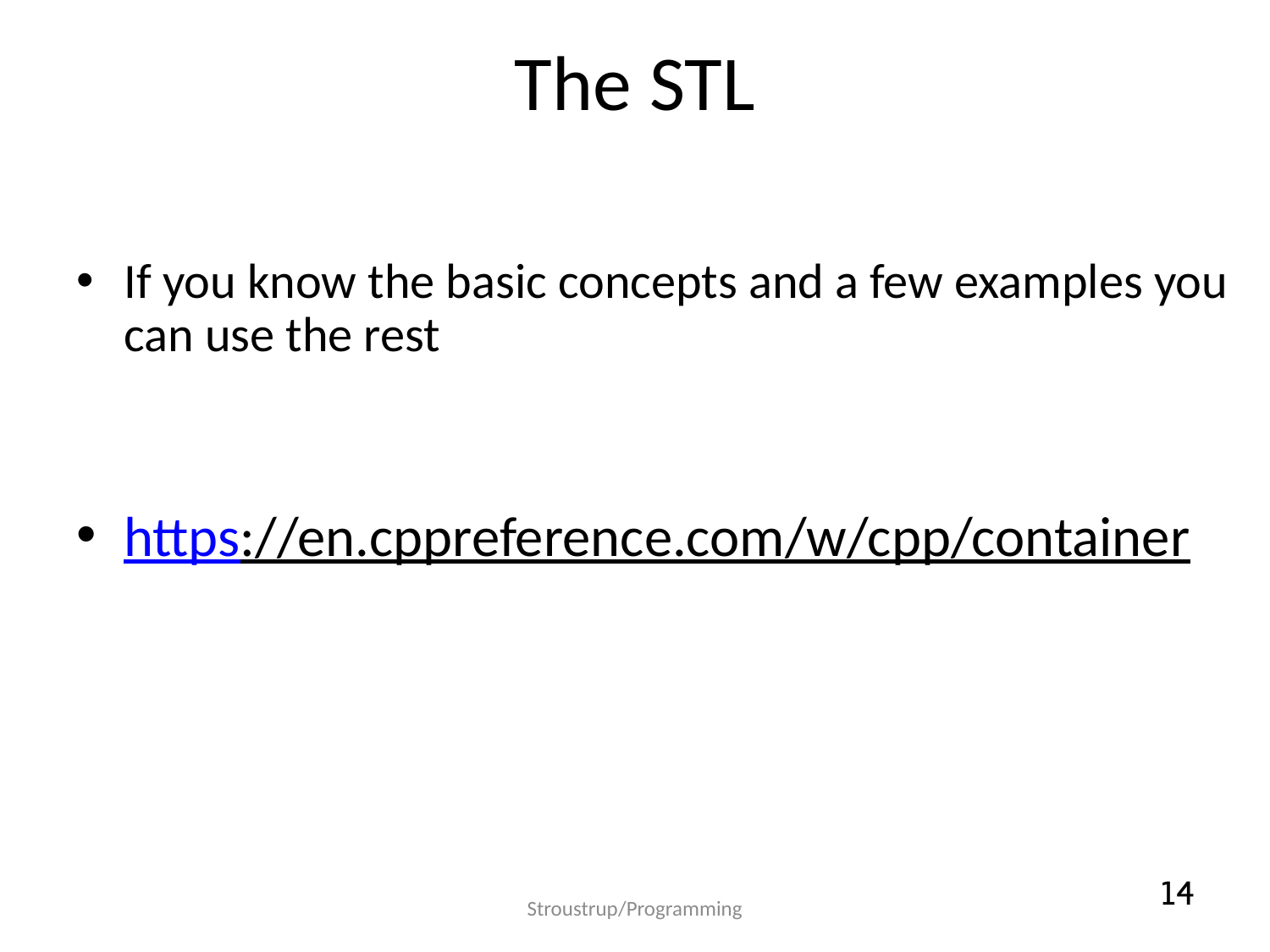

# The STL
If you know the basic concepts and a few examples you can use the rest

https://en.cppreference.com/w/cpp/container
14
Stroustrup/Programming